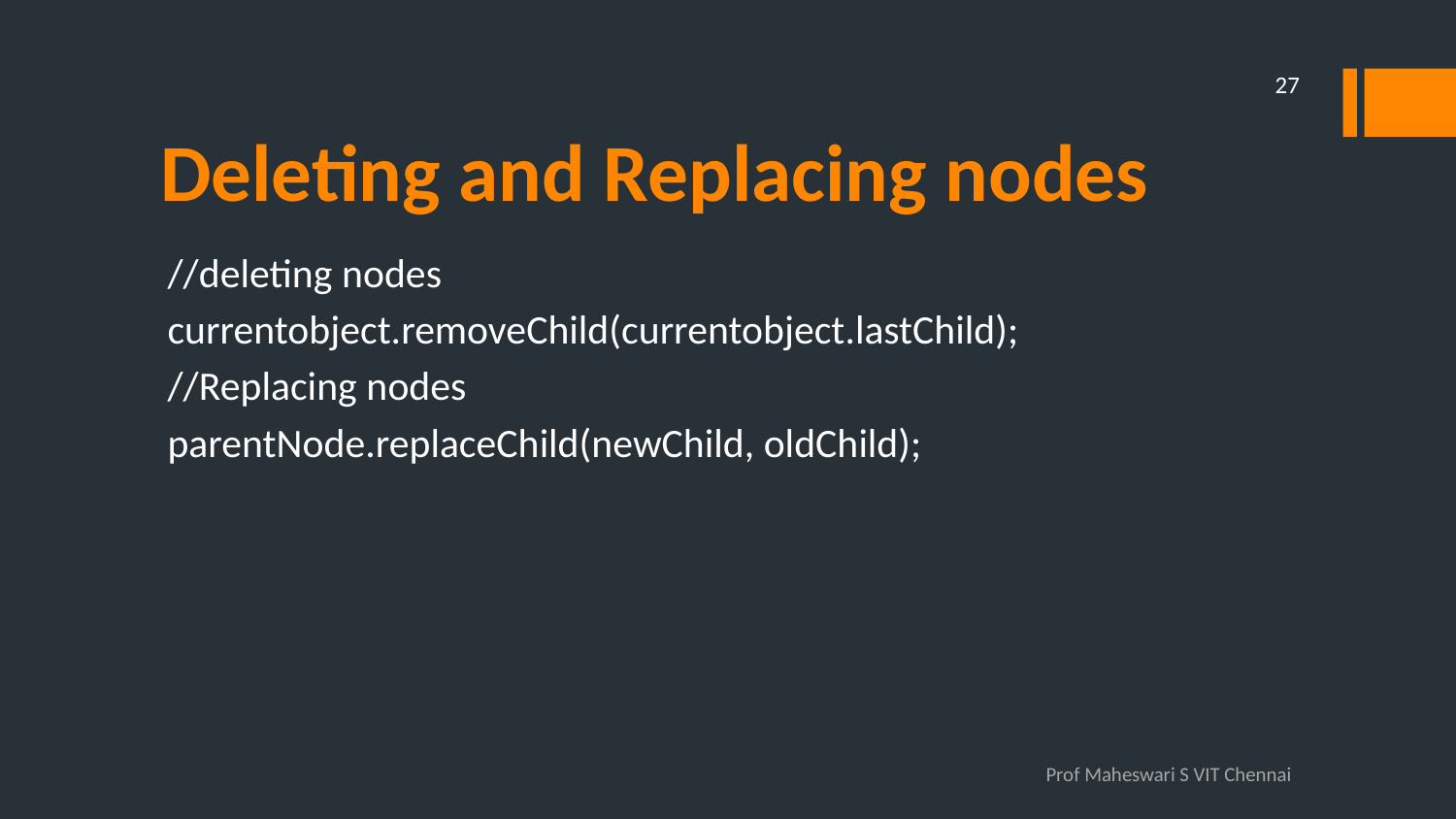

27
# Deleting and Replacing nodes
//deleting nodes
currentobject.removeChild(currentobject.lastChild);
//Replacing nodes
parentNode.replaceChild(newChild, oldChild);
Prof Maheswari S VIT Chennai